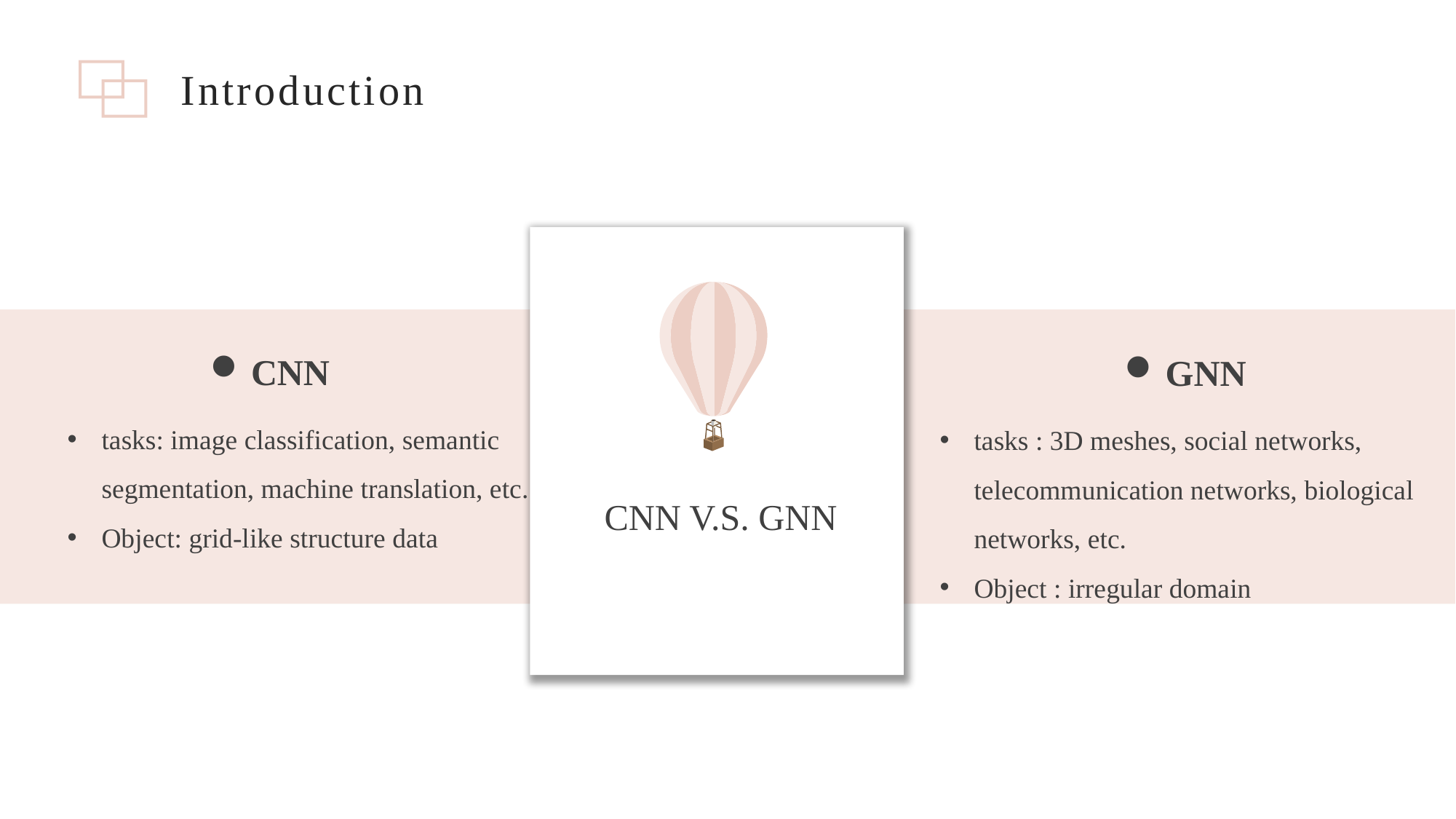

Introduction

CNN
GNN
tasks: image classification, semantic segmentation, machine translation, etc.
Object: grid-like structure data
tasks : 3D meshes, social networks, telecommunication networks, biological networks, etc.
Object : irregular domain
CNN V.S. GNN